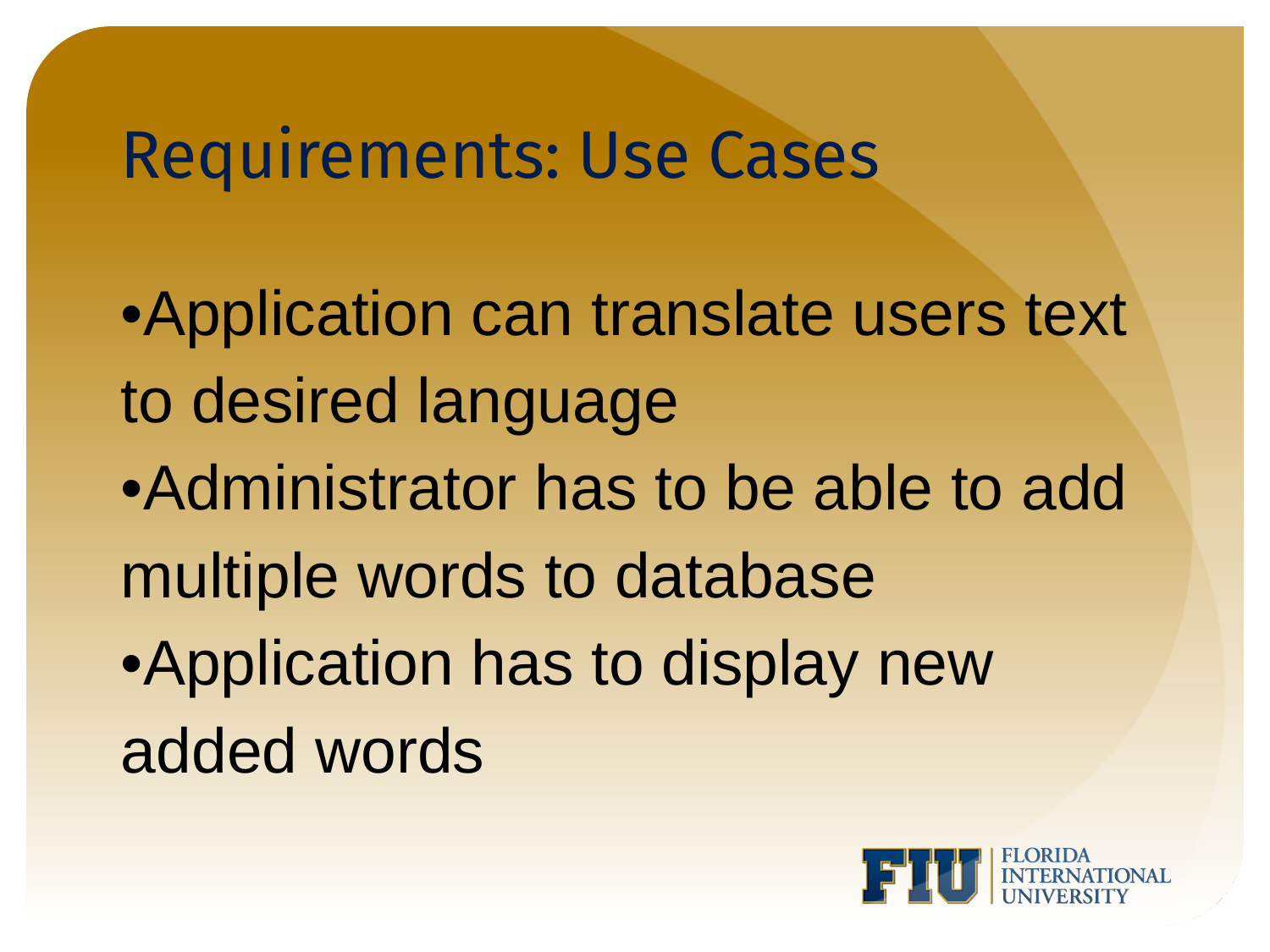

# Requirements: Use Cases
•Application can translate users text to desired language
•Administrator has to be able to add multiple words to database
•Application has to display new added words